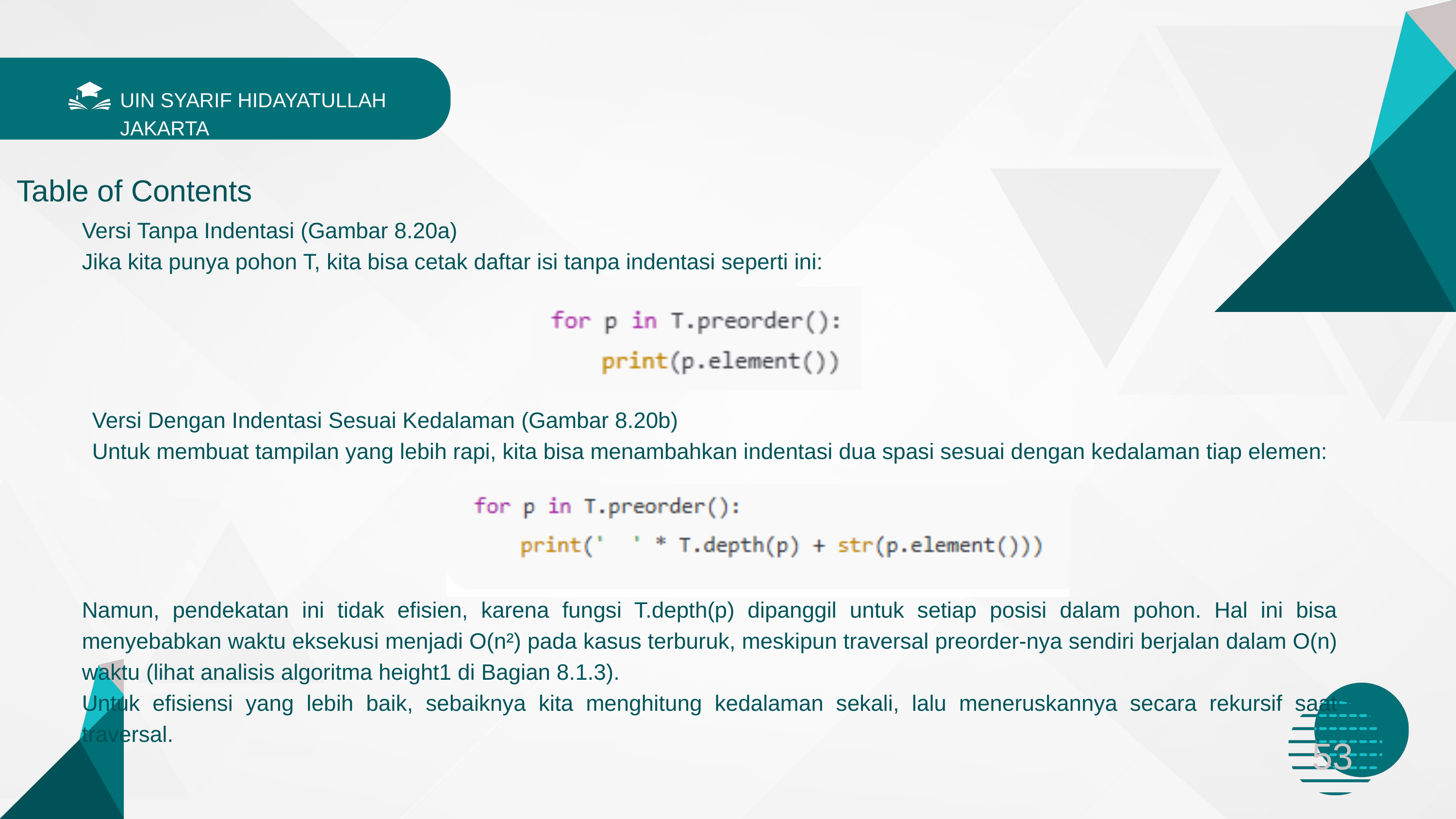

UIN SYARIF HIDAYATULLAH JAKARTA
Table of Contents
Versi Tanpa Indentasi (Gambar 8.20a)
Jika kita punya pohon T, kita bisa cetak daftar isi tanpa indentasi seperti ini:

Versi Dengan Indentasi Sesuai Kedalaman (Gambar 8.20b)
Untuk membuat tampilan yang lebih rapi, kita bisa menambahkan indentasi dua spasi sesuai dengan kedalaman tiap elemen:

Namun, pendekatan ini tidak efisien, karena fungsi T.depth(p) dipanggil untuk setiap posisi dalam pohon. Hal ini bisa menyebabkan waktu eksekusi menjadi O(n²) pada kasus terburuk, meskipun traversal preorder-nya sendiri berjalan dalam O(n) waktu (lihat analisis algoritma height1 di Bagian 8.1.3).
Untuk efisiensi yang lebih baik, sebaiknya kita menghitung kedalaman sekali, lalu meneruskannya secara rekursif saat traversal.

53